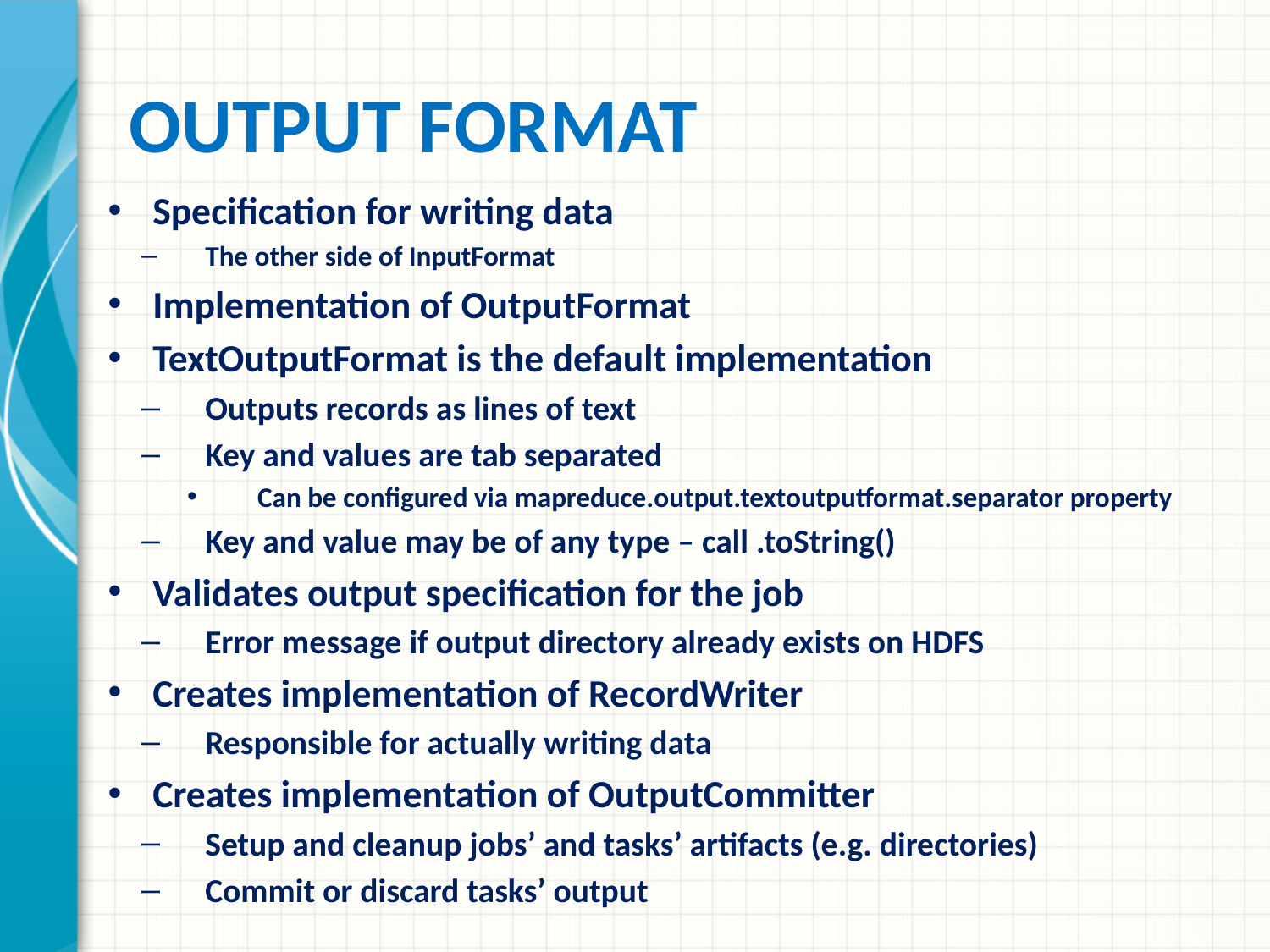

# Output Format
Specification for writing data
The other side of InputFormat
Implementation of OutputFormat
TextOutputFormat is the default implementation
Outputs records as lines of text
Key and values are tab separated
Can be configured via mapreduce.output.textoutputformat.separator property
Key and value may be of any type – call .toString()
Validates output specification for the job
Error message if output directory already exists on HDFS
Creates implementation of RecordWriter
Responsible for actually writing data
Creates implementation of OutputCommitter
Setup and cleanup jobs’ and tasks’ artifacts (e.g. directories)
Commit or discard tasks’ output